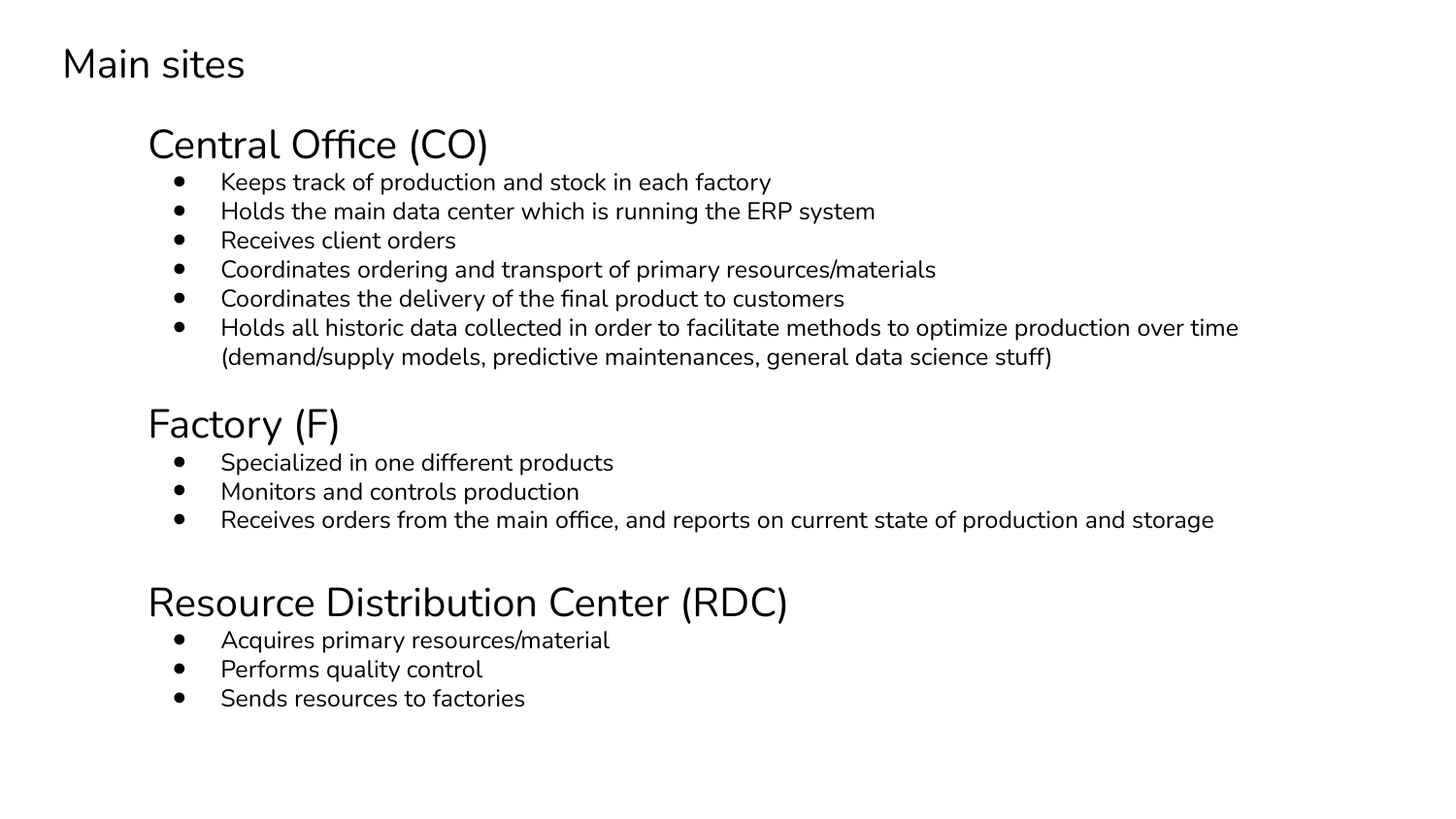

Main sites
Central Office (CO)
Keeps track of production and stock in each factory
Holds the main data center which is running the ERP system
Receives client orders
Coordinates ordering and transport of primary resources/materials
Coordinates the delivery of the final product to customers
Holds all historic data collected in order to facilitate methods to optimize production over time
(demand/supply models, predictive maintenances, general data science stuff)
Factory (F)
Specialized in one different products
Monitors and controls production
Receives orders from the main office, and reports on current state of production and storage

Resource Distribution Center (RDC)
Acquires primary resources/material
Performs quality control
Sends resources to factories